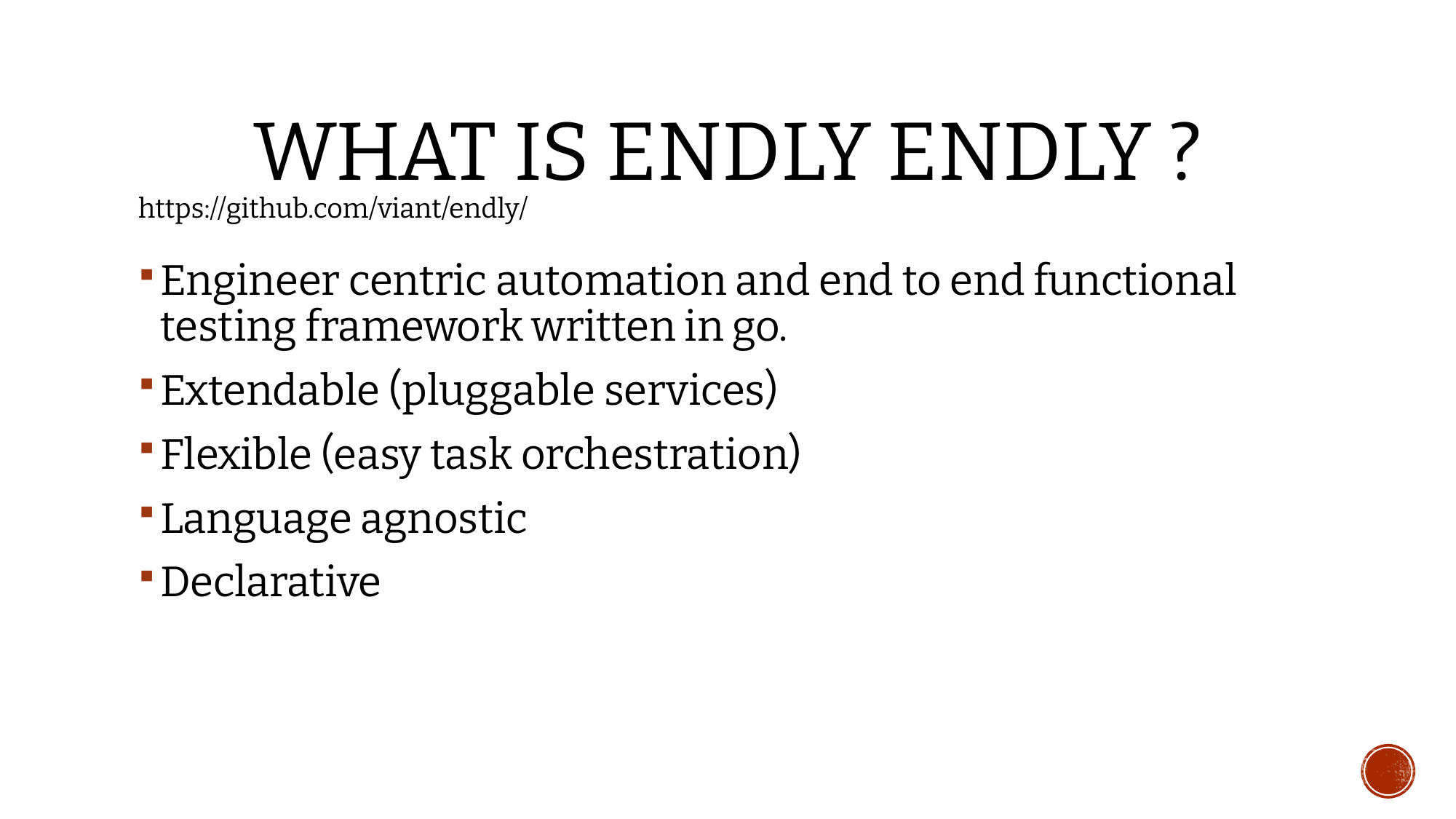

# What is endly Endly ?
https://github.com/viant/endly/
Engineer centric automation and end to end functional testing framework written in go.
Extendable (pluggable services)
Flexible (easy task orchestration)
Language agnostic
Declarative